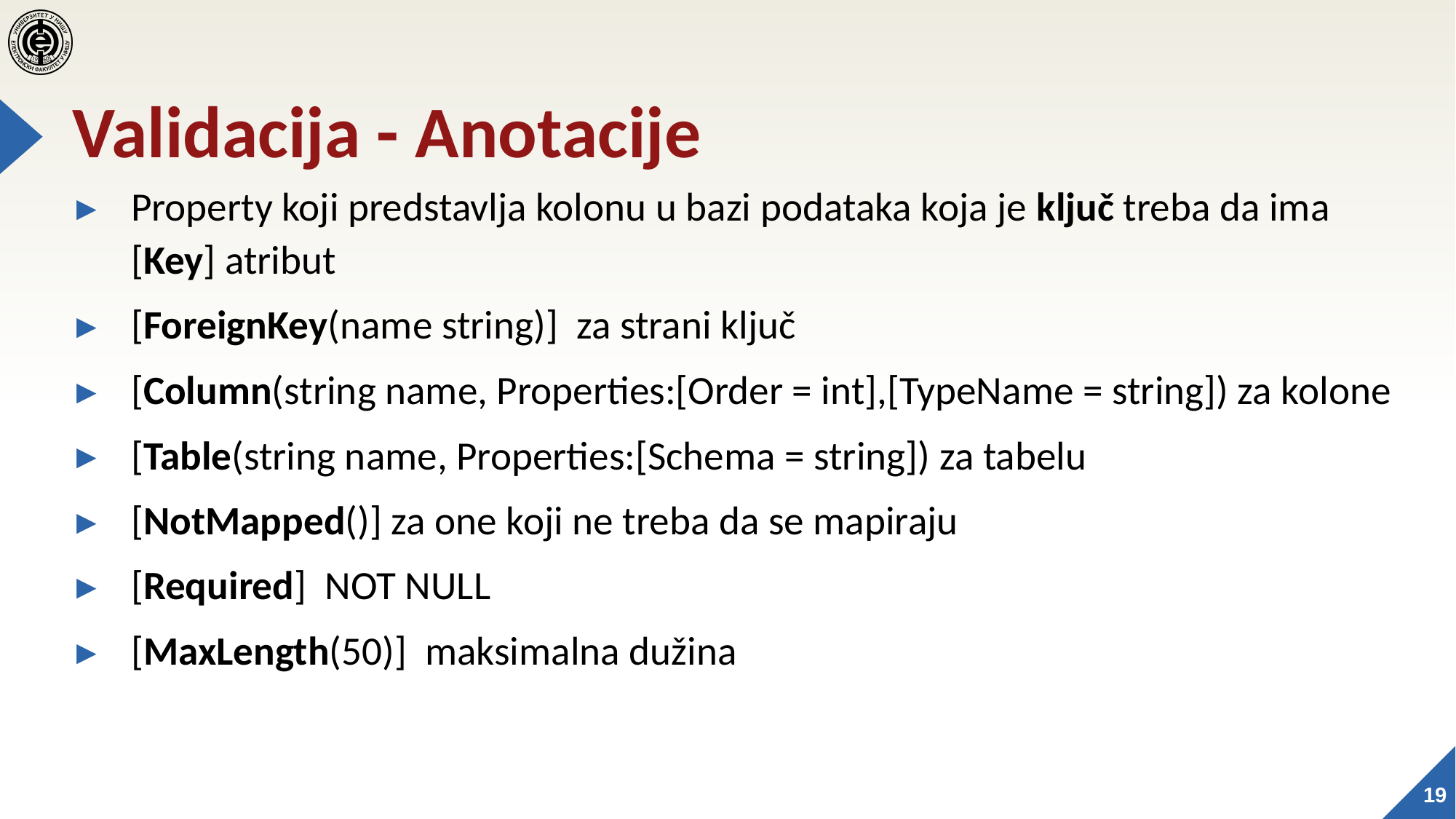

# Validacija - Anotacije
Property koji predstavlja kolonu u bazi podataka koja je ključ treba da ima [Key] atribut
[ForeignKey(name string)]  za strani ključ
[Column(string name, Properties:[Order = int],[TypeName = string]) za kolone
[Table(string name, Properties:[Schema = string]) za tabelu
[NotMapped()] za one koji ne treba da se mapiraju
[Required]  NOT NULL
[MaxLength(50)]  maksimalna dužina
19